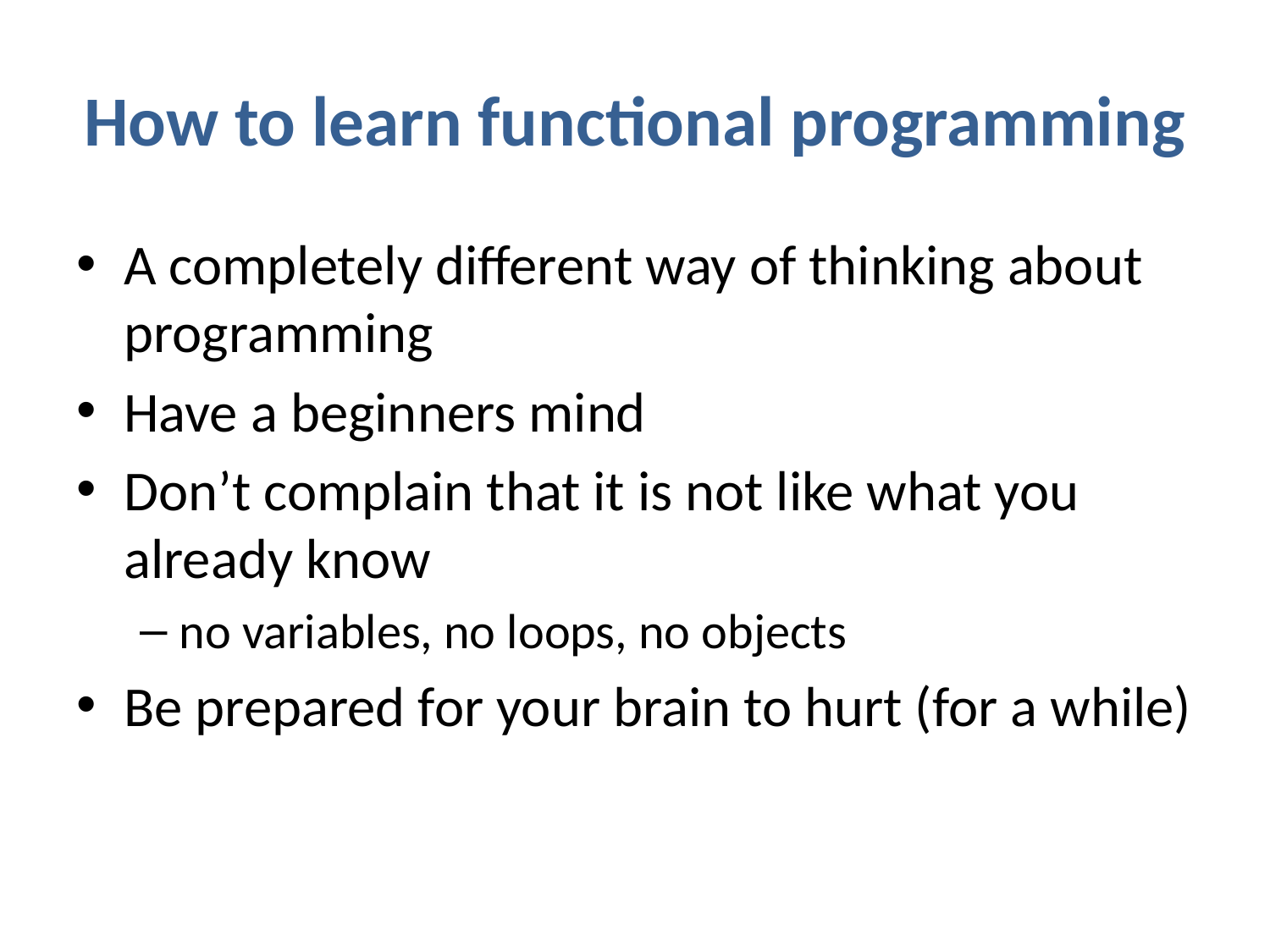

# How to learn functional programming
A completely different way of thinking about programming
Have a beginners mind
Don’t complain that it is not like what you already know
no variables, no loops, no objects
Be prepared for your brain to hurt (for a while)